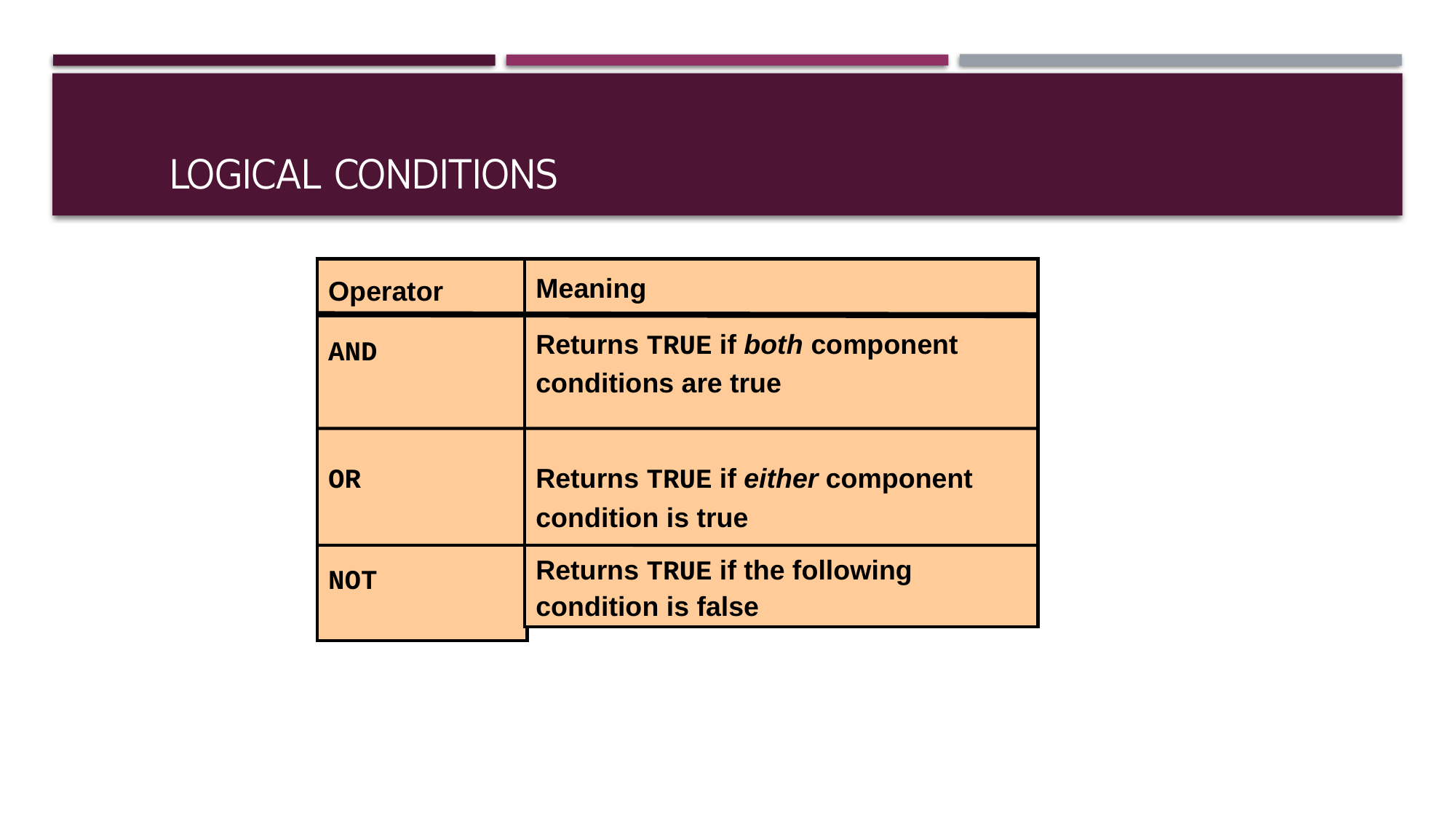

# Logical Conditions
Operator
AND
OR
NOT
Meaning
Returns TRUE if both component conditions are true
Returns TRUE if either component condition is true
Returns TRUE if the following  condition is false